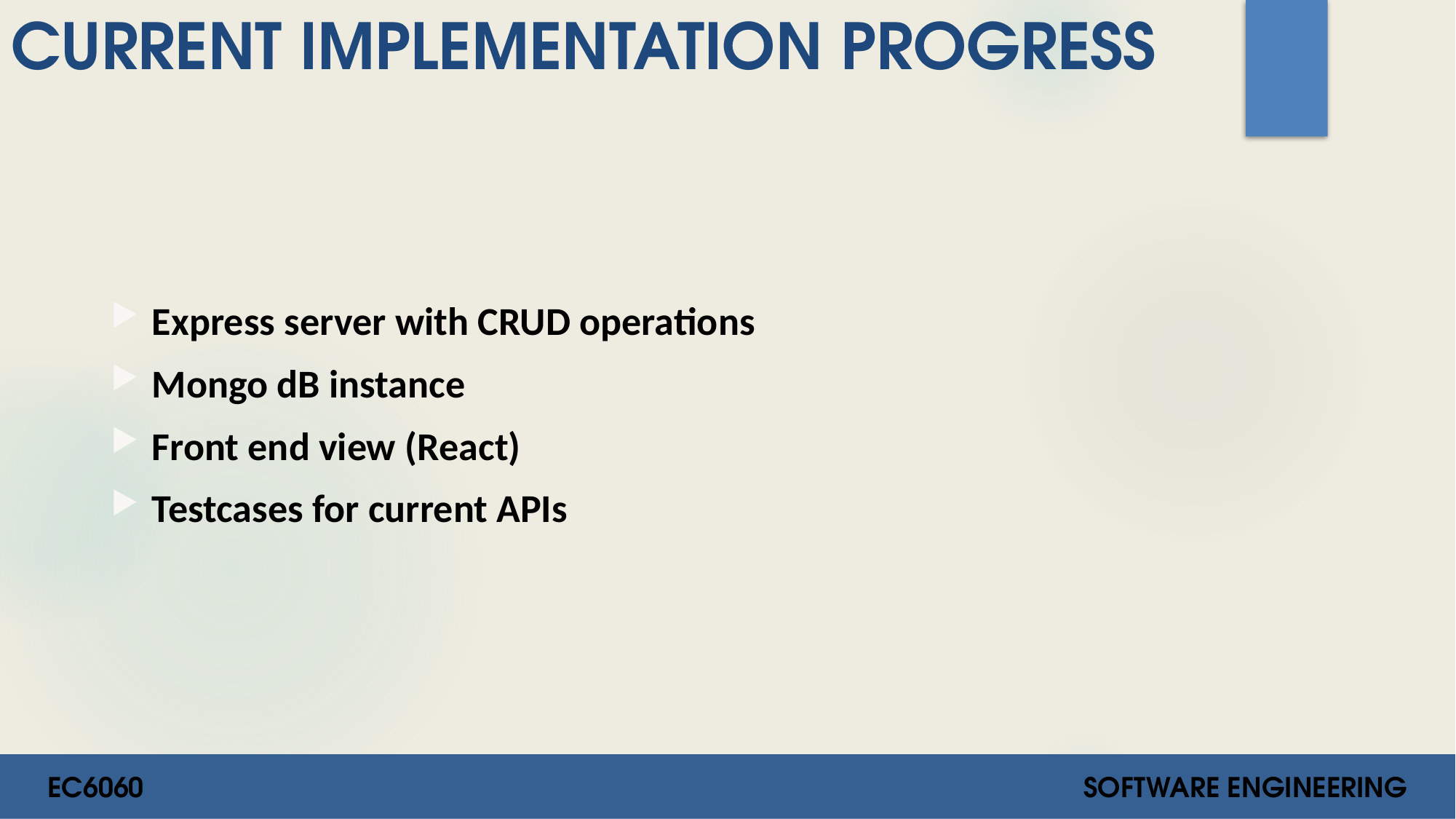

# CURRENT IMPLEMENTATION PROGRESS
Express server with CRUD operations
Mongo dB instance
Front end view (React)
Testcases for current APIs
EC6060                                                                                                                           SOFTWARE ENGINEERING